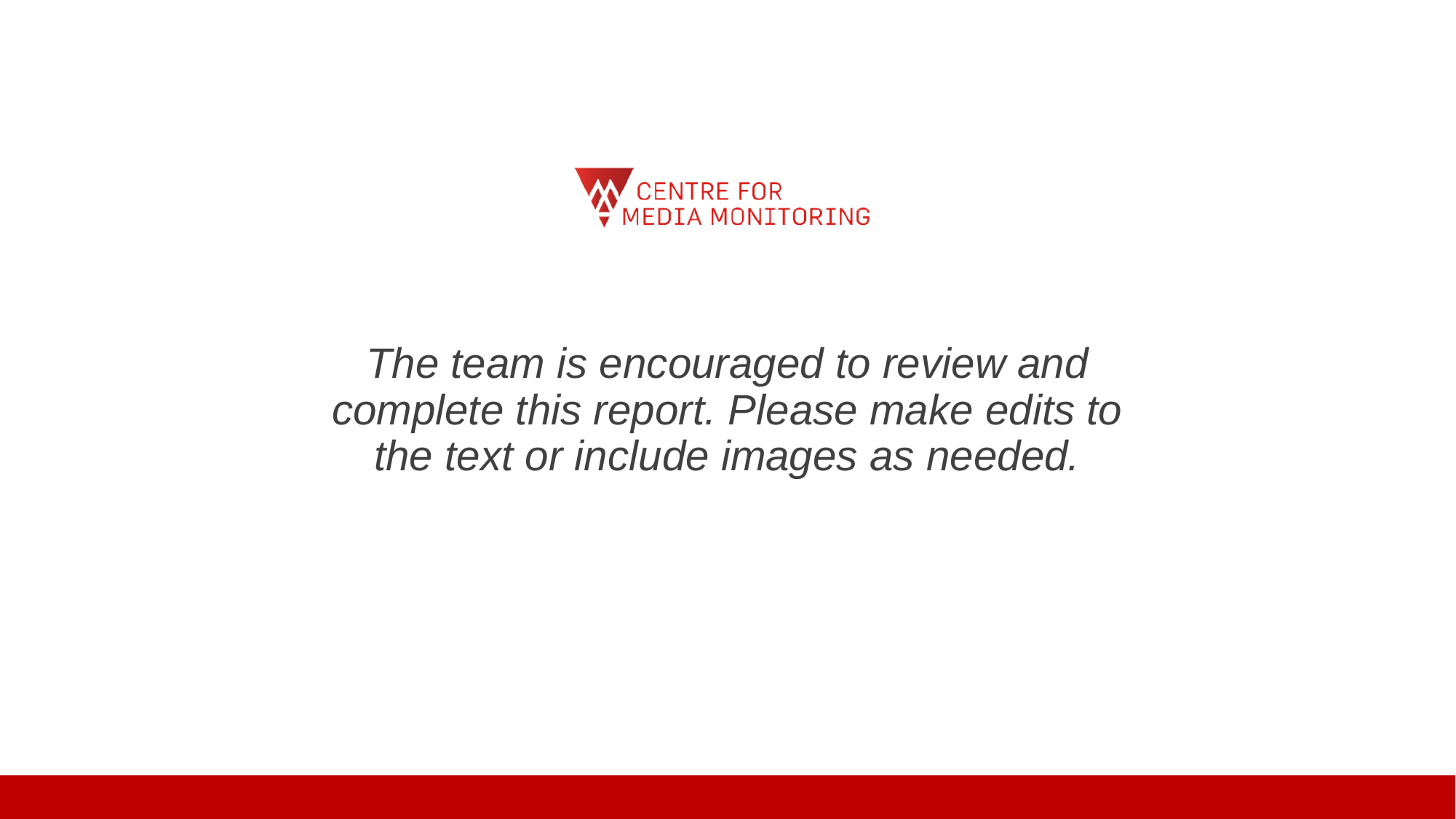

The team is encouraged to review and complete this report. Please make edits to the text or include images as needed.